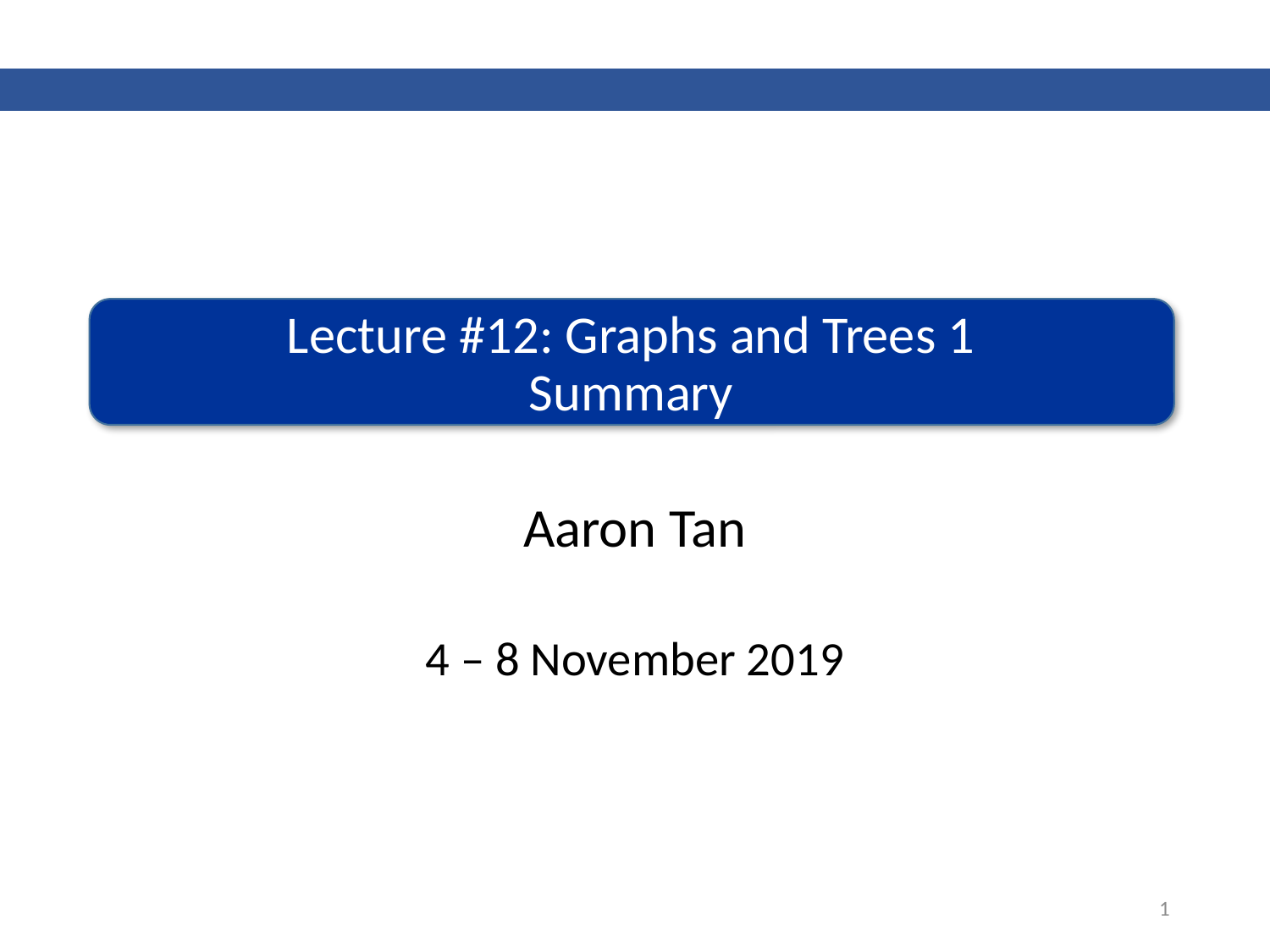

# Lecture #12: Graphs and Trees 1 Summary
Aaron Tan

4 – 8 November 2019
1